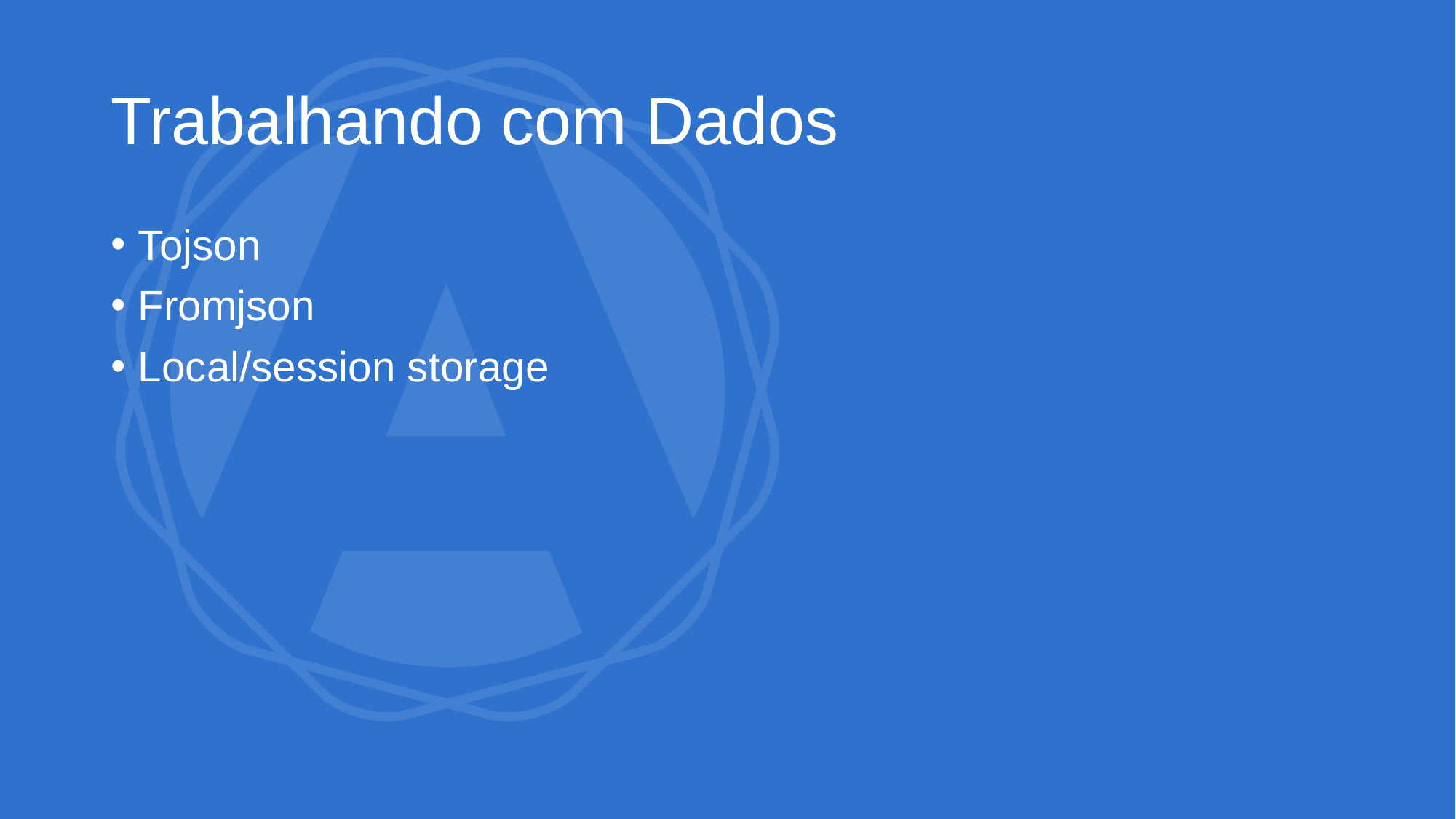

# Trabalhando com Dados
Tojson
Fromjson
Local/session storage